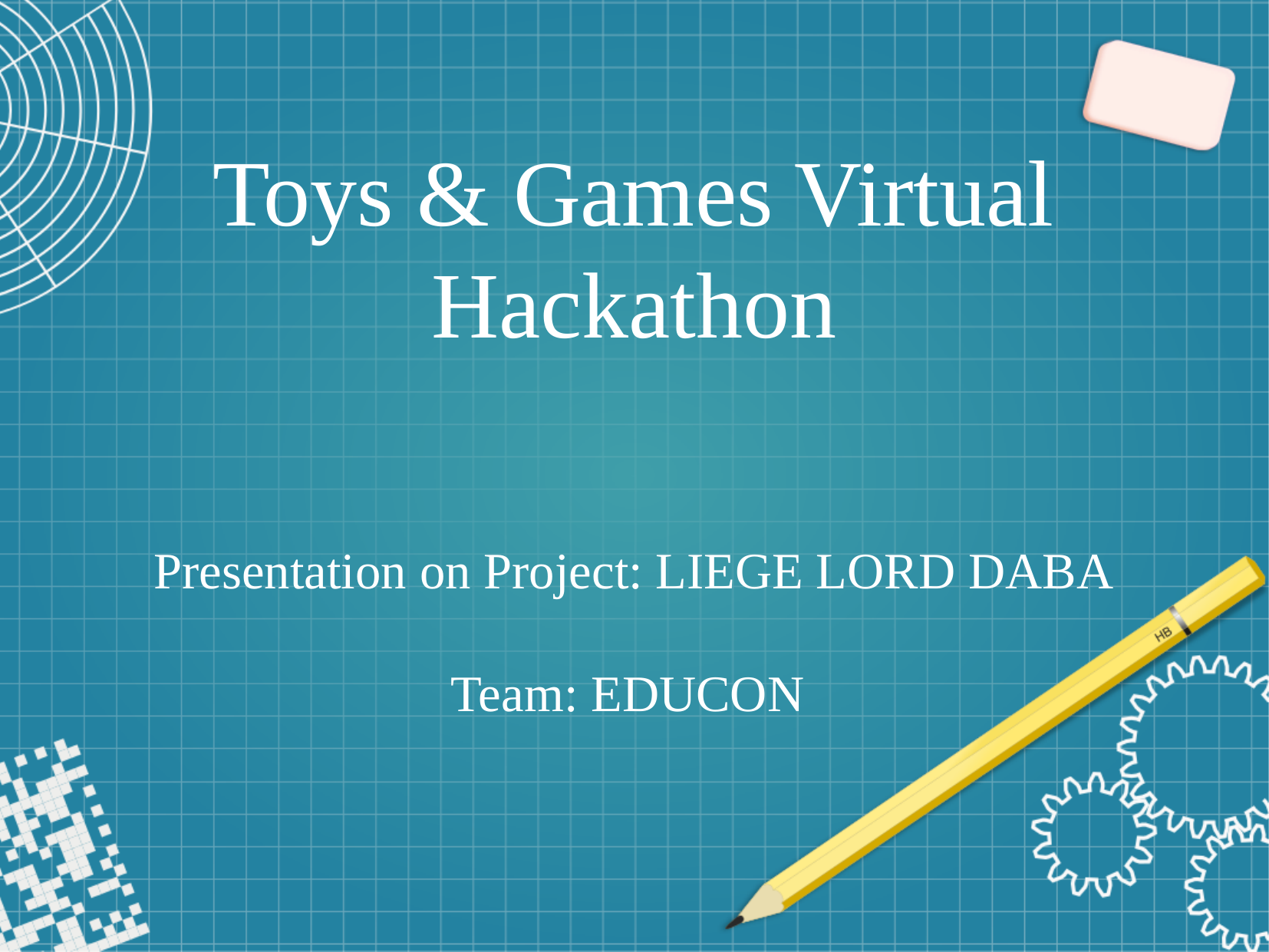

Toys & Games Virtual Hackathon
Presentation on Project: LIEGE LORD DABA

Team: EDUCON